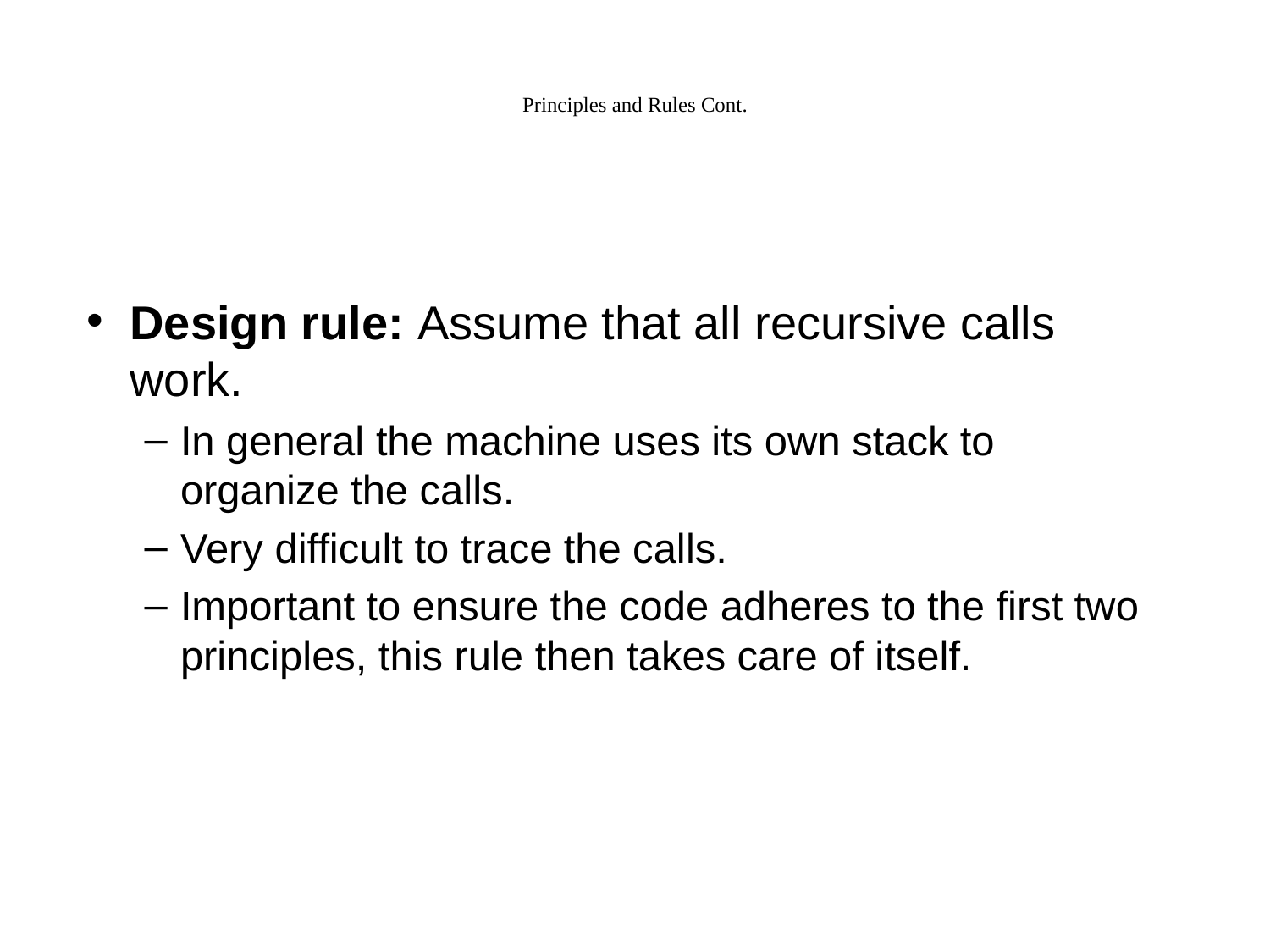

# Principles and Rules Cont.
Design rule: Assume that all recursive calls work.
In general the machine uses its own stack to organize the calls.
Very difficult to trace the calls.
Important to ensure the code adheres to the first two principles, this rule then takes care of itself.